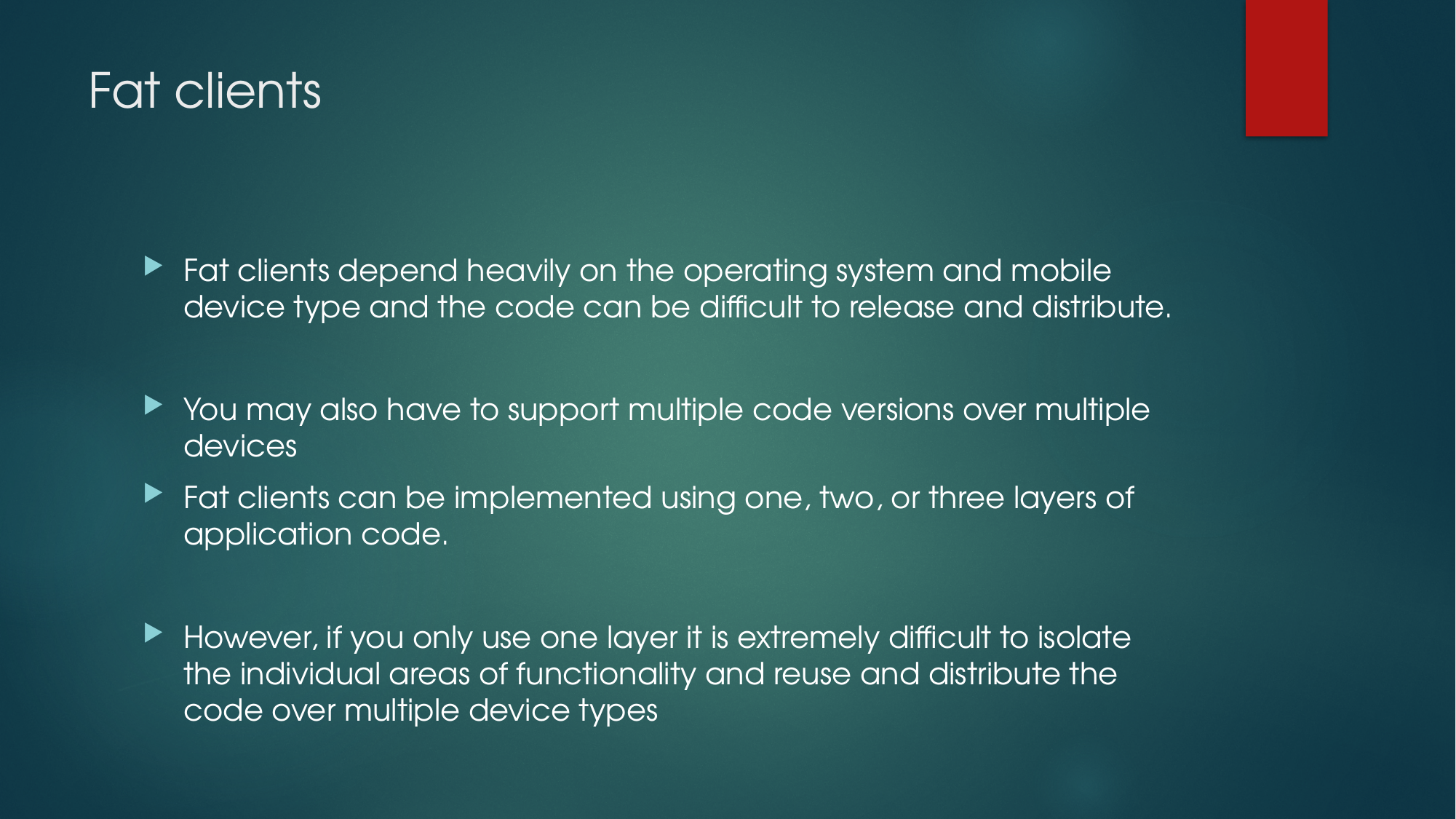

# Fat clients
Fat clients depend heavily on the operating system and mobile device type and the code can be difficult to release and distribute.

You may also have to support multiple code versions over multiple devices
Fat clients can be implemented using one, two, or three layers of application code.

However, if you only use one layer it is extremely difficult to isolate the individual areas of functionality and reuse and distribute the code over multiple device types